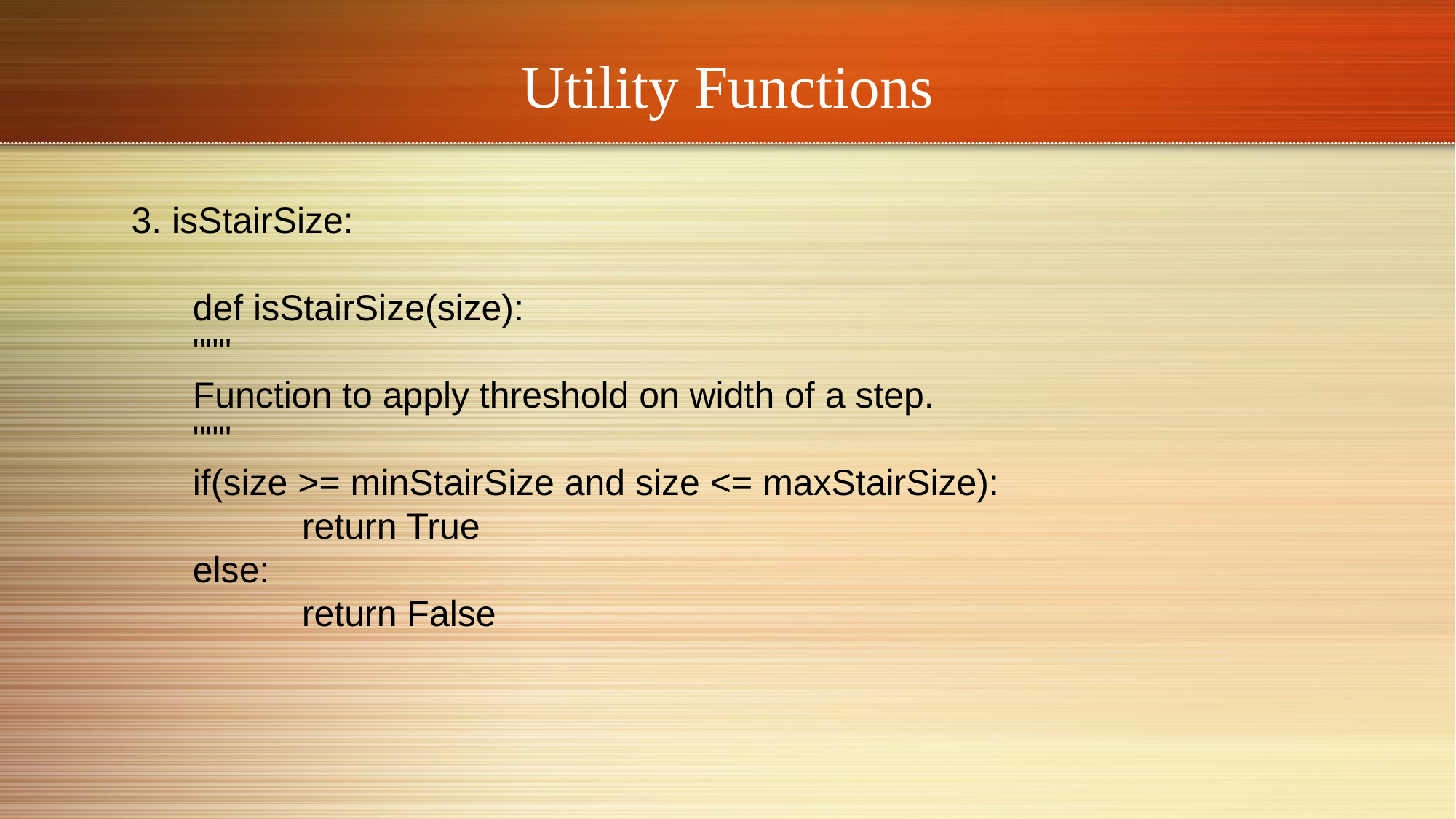

# Utility Functions
3. isStairSize:

	def isStairSize(size):
    	"""
    	Function to apply threshold on width of a step.
    	"""
	if(size >= minStairSize and size <= maxStairSize):
        		return True
    	else:
        		return False